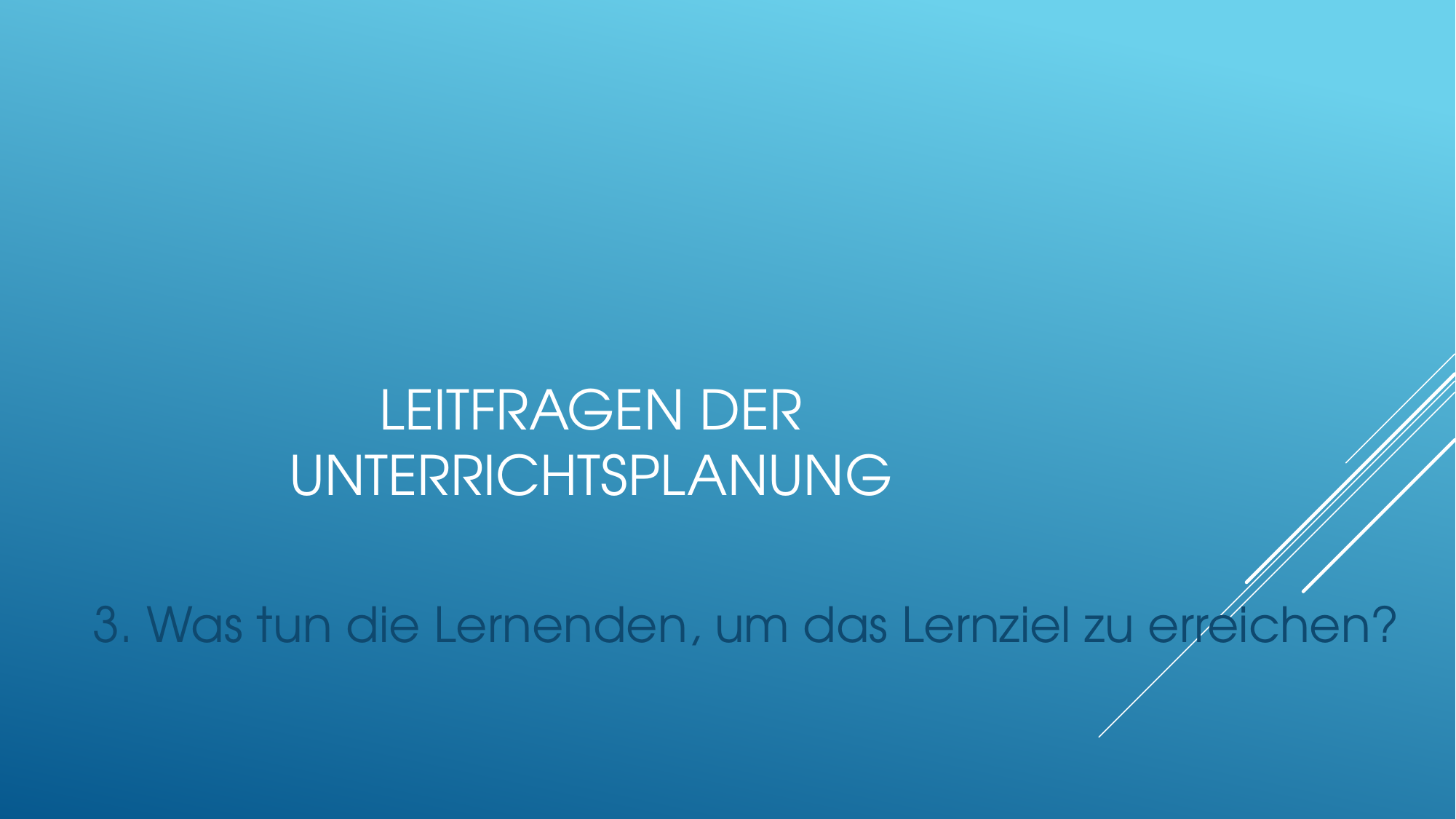

# Leitfragen der Unterrichtsplanung

3. Was tun die Lernenden, um das Lernziel zu erreichen?